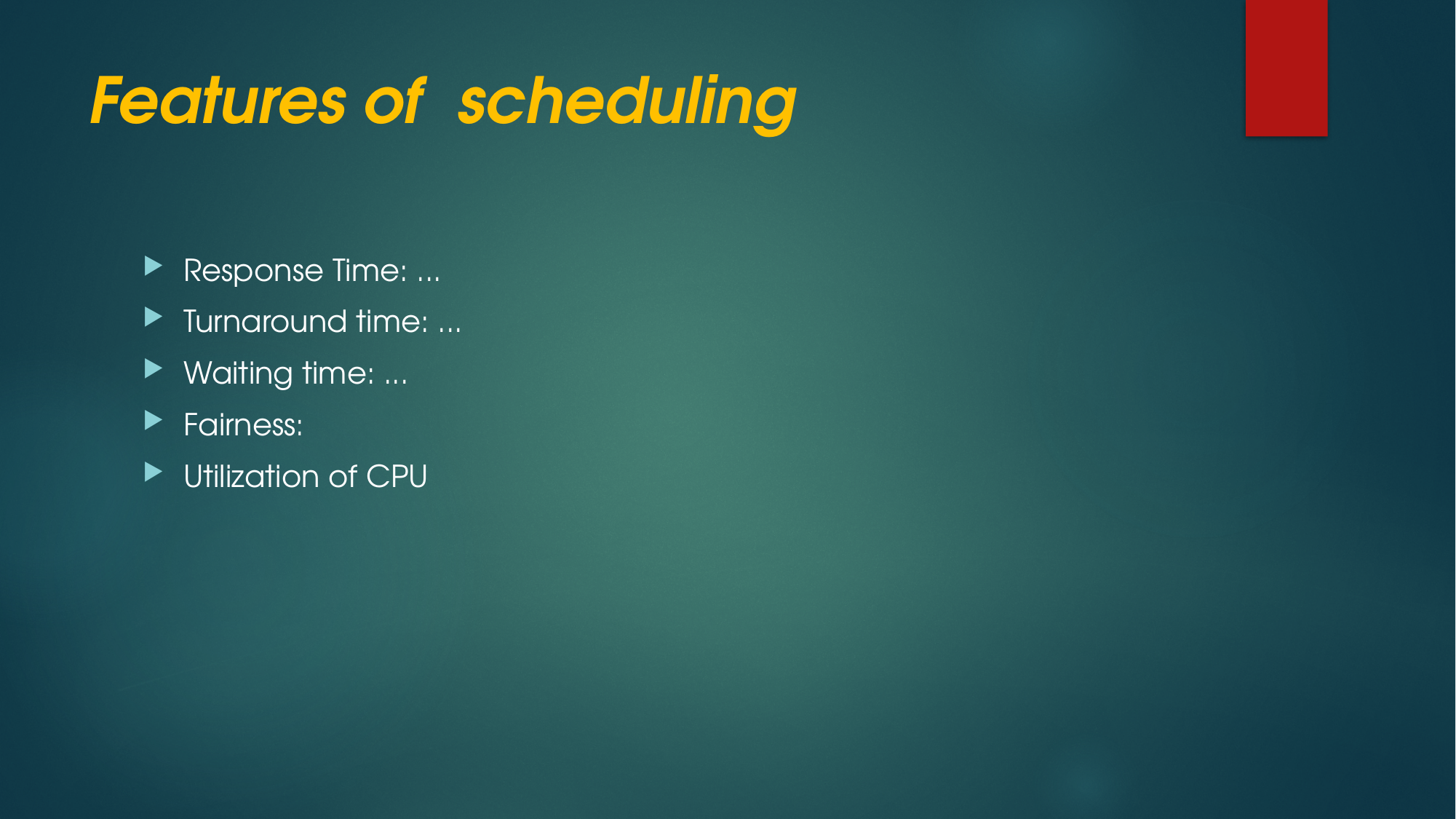

# Features of  scheduling
Response Time: ...
Turnaround time: ...
Waiting time: ...
Fairness:
Utilization of CPU